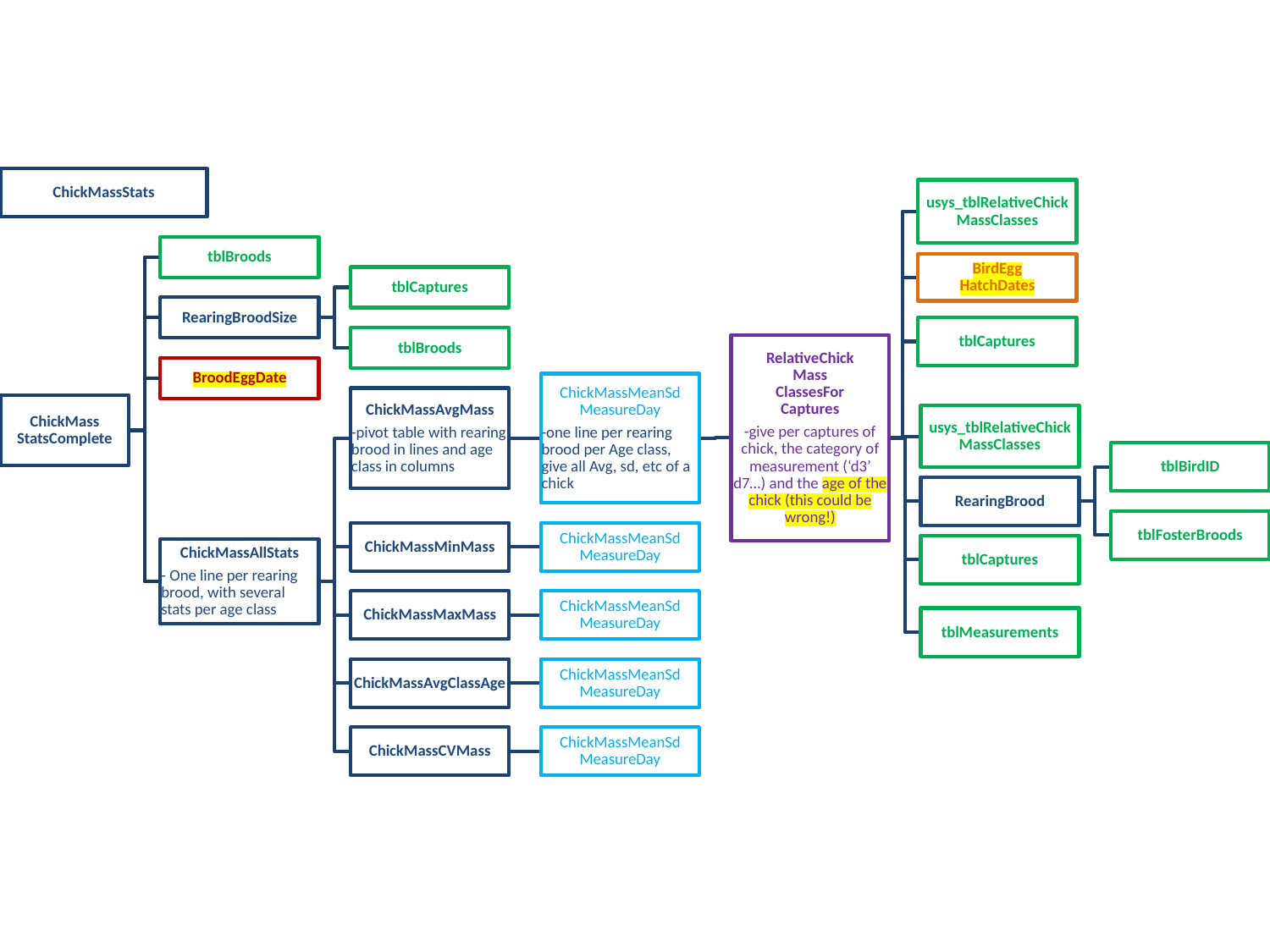

ChickMassStats
ChickMass
StatsComplete
tblBroods
RearingBroodSize
tblCaptures
tblBroods
BroodEggDate
ChickMassAllStats
- One line per rearing brood, with several stats per age class
ChickMassAvgMass
-pivot table with rearing brood in lines and age class in columns
ChickMassMeanSd
MeasureDay
-one line per rearing brood per Age class, give all Avg, sd, etc of a chick
RelativeChick
Mass
ClassesFor
Captures
-give per captures of chick, the category of measurement (‘d3’ d7…) and the age of the chick (this could be wrong!)
tblCaptures
BirdEgg
HatchDates
usys_tblRelativeChick
MassClasses
usys_tblRelativeChick
MassClasses
RearingBrood
tblBirdID
tblFosterBroods
tblCaptures
tblMeasurements
ChickMassMinMass
ChickMassMeanSd
MeasureDay
ChickMassMaxMass
ChickMassMeanSd
MeasureDay
ChickMassAvgClassAge
ChickMassMeanSd
MeasureDay
ChickMassCVMass
ChickMassMeanSd
MeasureDay